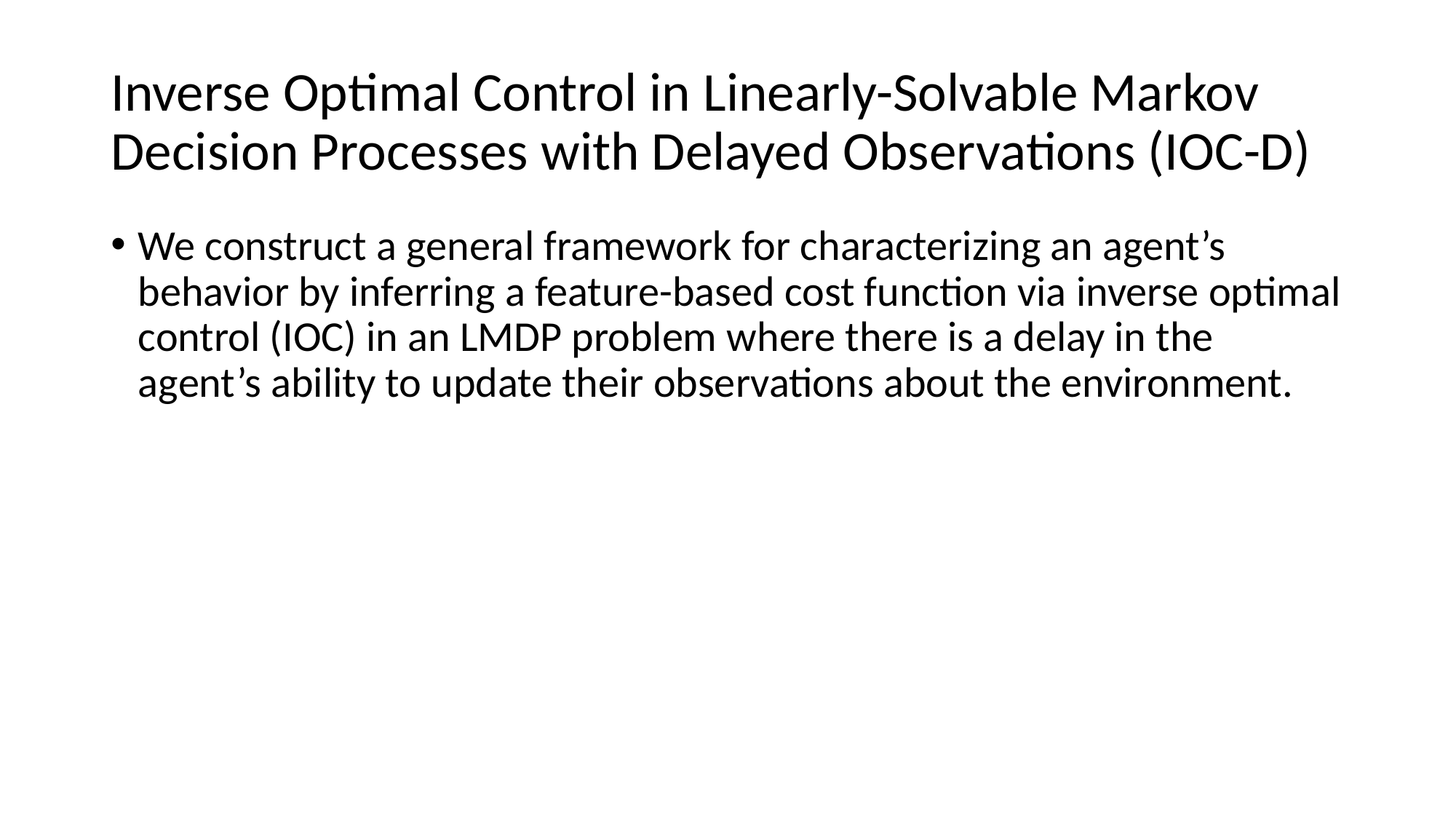

# Inverse Optimal Control in Linearly-Solvable Markov Decision Processes with Delayed Observations (IOC-D)
We construct a general framework for characterizing an agent’s behavior by inferring a feature-based cost function via inverse optimal control (IOC) in an LMDP problem where there is a delay in the agent’s ability to update their observations about the environment.